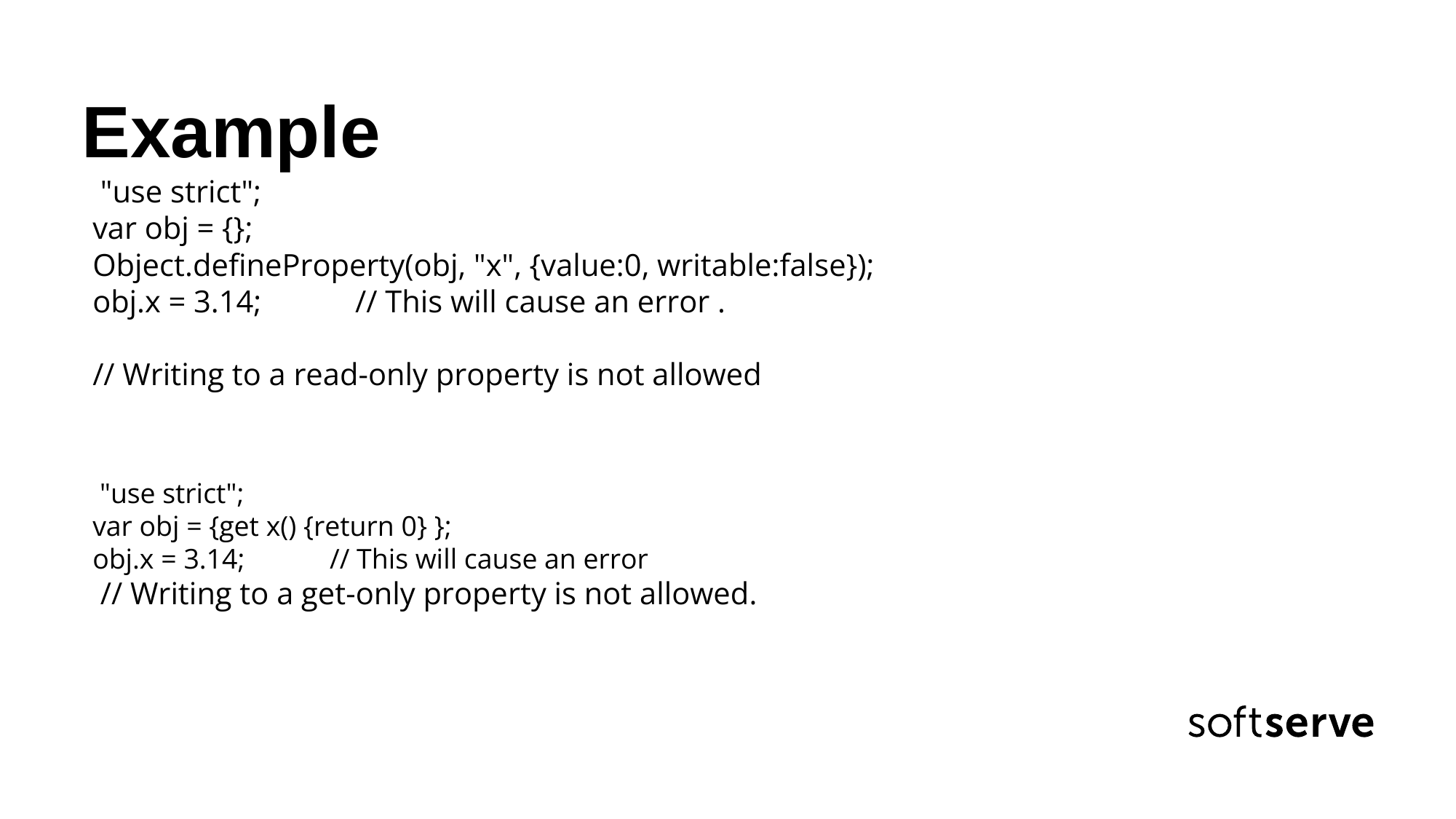

Example
 "use strict";
var obj = {};
Object.defineProperty(obj, "x", {value:0, writable:false});
obj.x = 3.14;            // This will cause an error .

// Writing to a read-only property is not allowed
 "use strict";
var obj = {get x() {return 0} };
obj.x = 3.14;            // This will cause an error
 // Writing to a get-only property is not allowed.